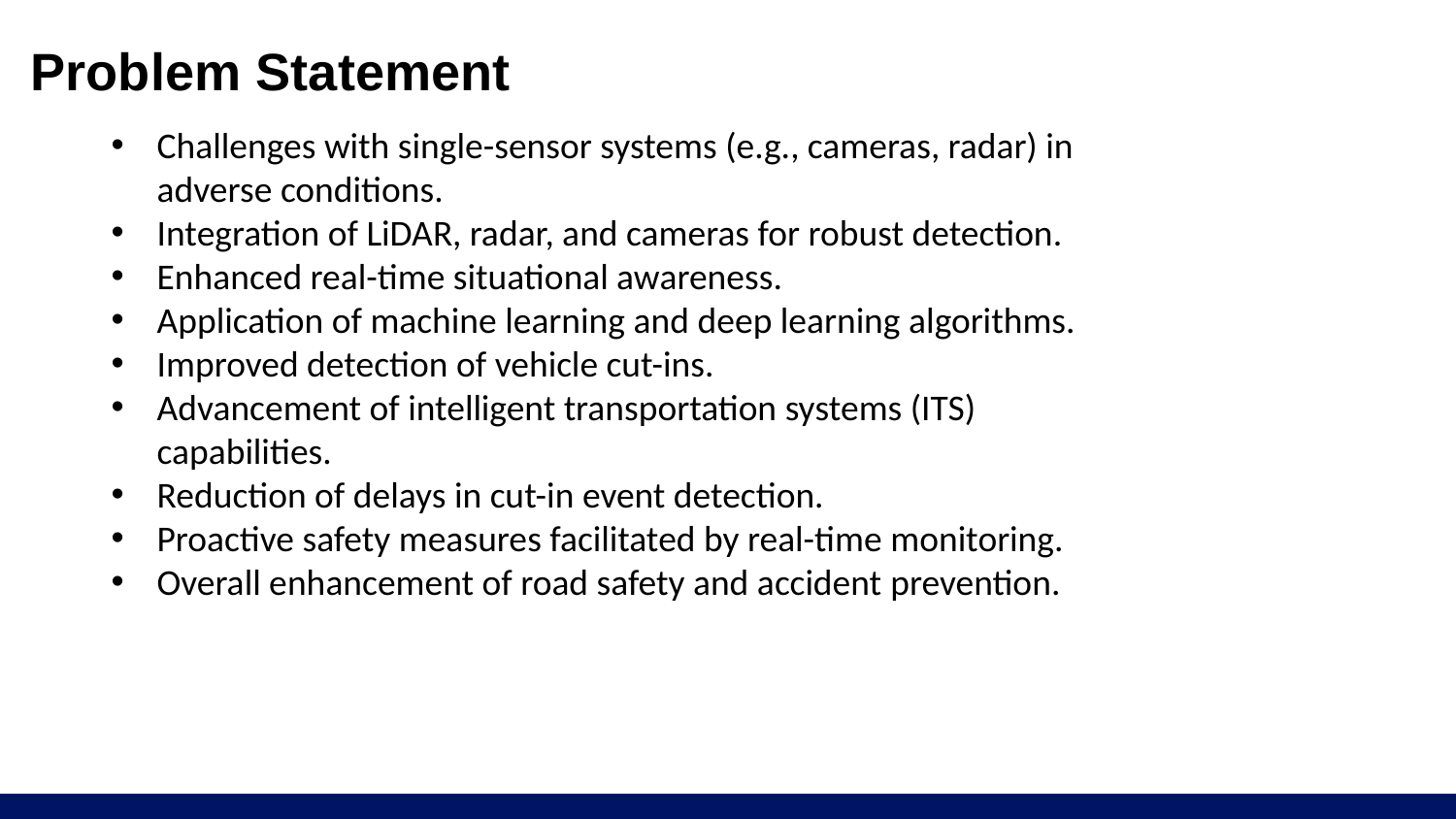

# Problem Statement
Challenges with single-sensor systems (e.g., cameras, radar) in adverse conditions.
Integration of LiDAR, radar, and cameras for robust detection.
Enhanced real-time situational awareness.
Application of machine learning and deep learning algorithms.
Improved detection of vehicle cut-ins.
Advancement of intelligent transportation systems (ITS) capabilities.
Reduction of delays in cut-in event detection.
Proactive safety measures facilitated by real-time monitoring.
Overall enhancement of road safety and accident prevention.